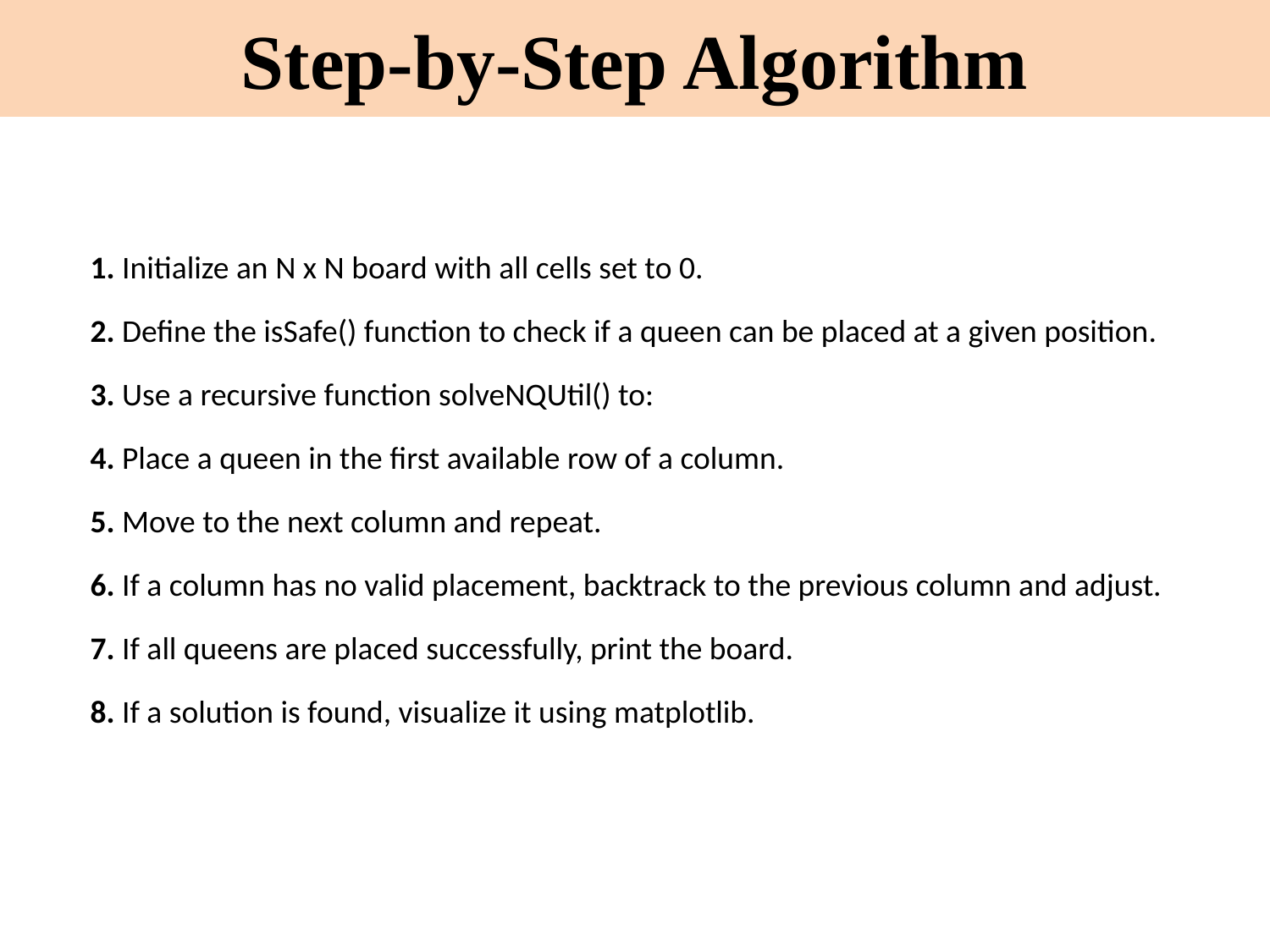

# Step-by-Step Algorithm
1. Initialize an N x N board with all cells set to 0.
2. Define the isSafe() function to check if a queen can be placed at a given position.
3. Use a recursive function solveNQUtil() to:
4. Place a queen in the first available row of a column.
5. Move to the next column and repeat.
6. If a column has no valid placement, backtrack to the previous column and adjust.
7. If all queens are placed successfully, print the board.
8. If a solution is found, visualize it using matplotlib.